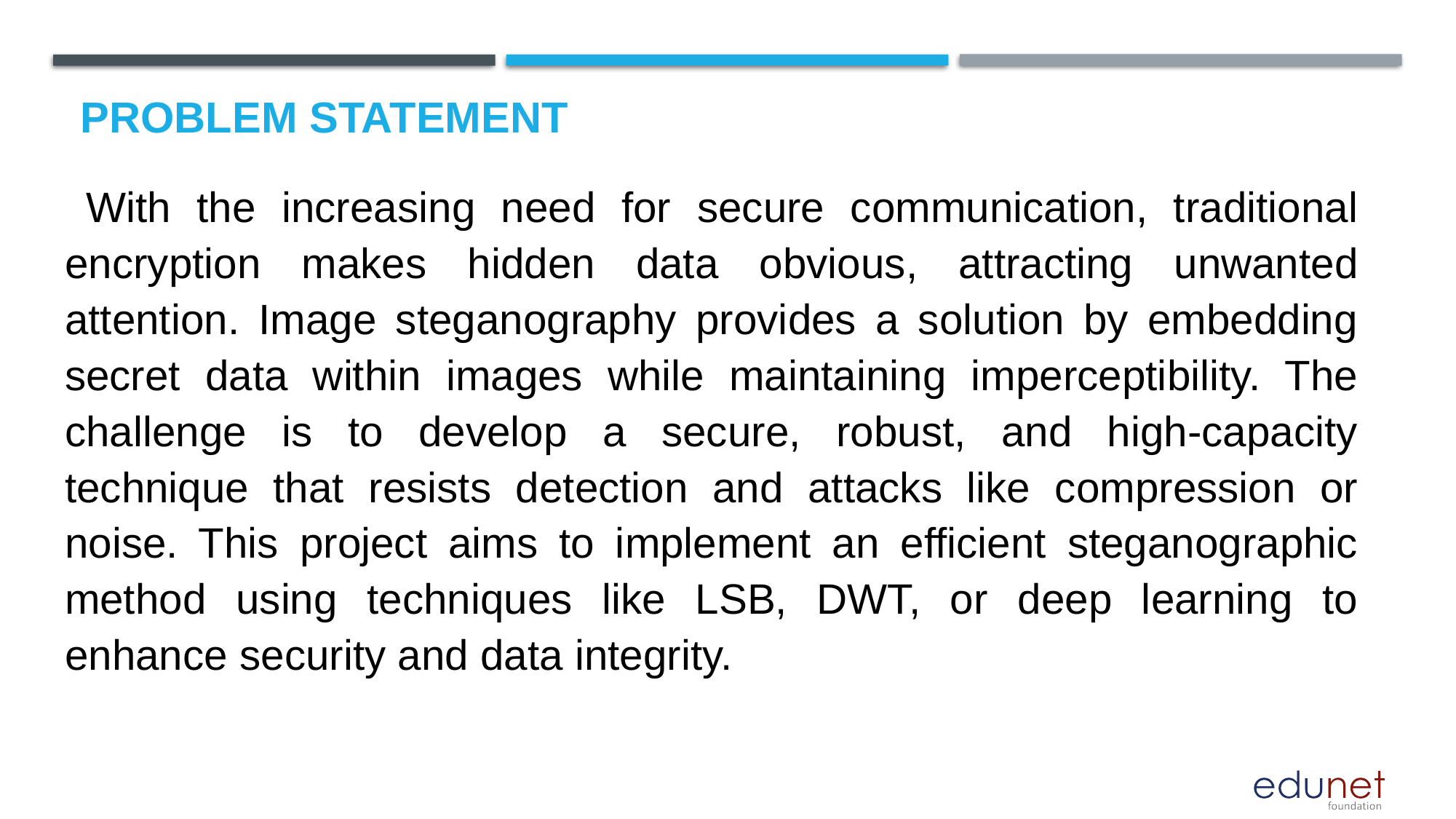

# Problem Statement
 With the increasing need for secure communication, traditional encryption makes hidden data obvious, attracting unwanted attention. Image steganography provides a solution by embedding secret data within images while maintaining imperceptibility. The challenge is to develop a secure, robust, and high-capacity technique that resists detection and attacks like compression or noise. This project aims to implement an efficient steganographic method using techniques like LSB, DWT, or deep learning to enhance security and data integrity.